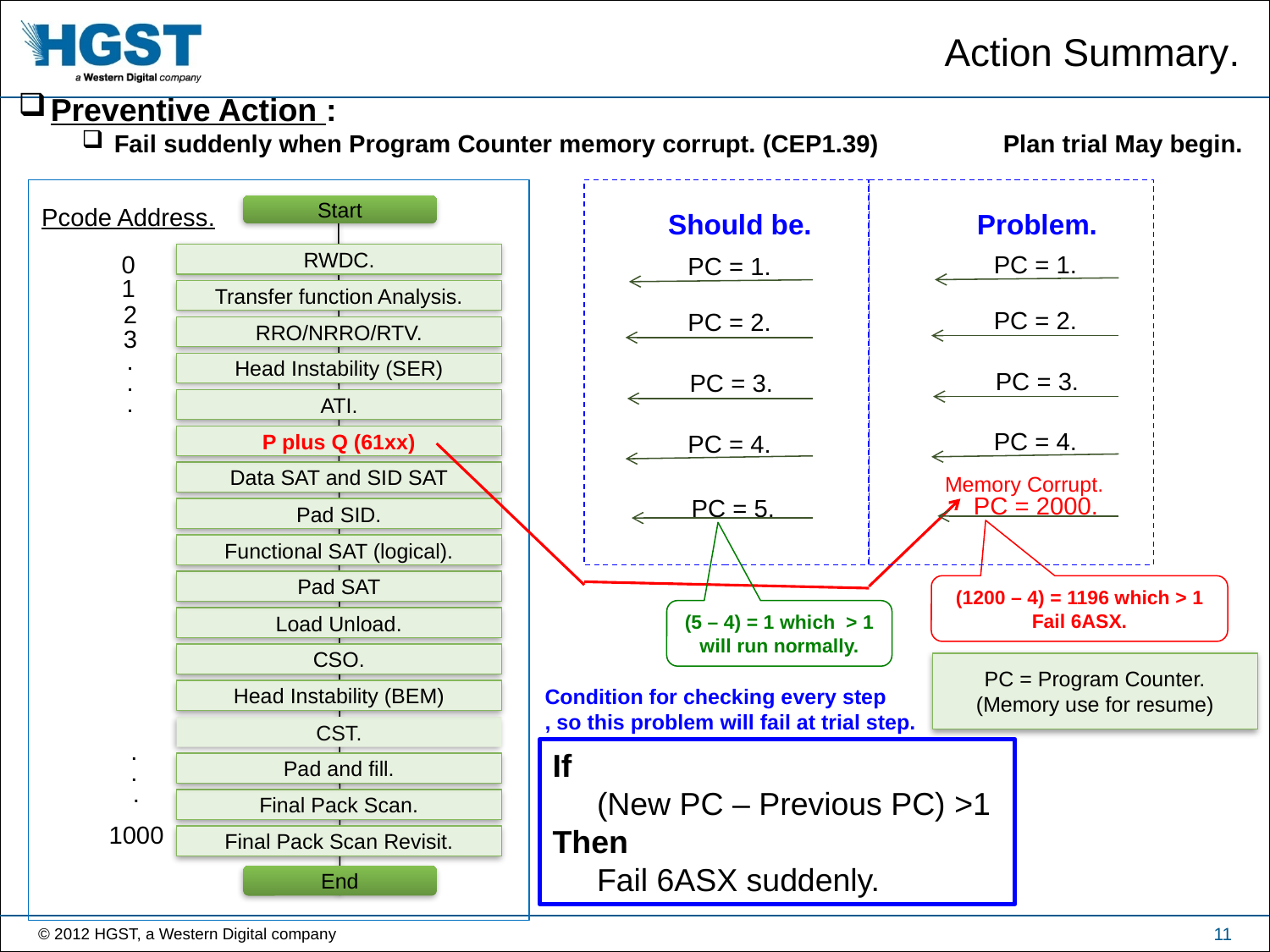

# Action Summary.
Preventive Action :
Fail suddenly when Program Counter memory corrupt. (CEP1.39)	Plan trial May begin.

Pcode Address.
Start
Should be.
Problem.
0
PC = 1.
RWDC.
PC = 1.
1
Transfer function Analysis.
2
PC = 2.
PC = 2.
RRO/NRRO/RTV.
3
.
Head Instability (SER)
PC = 3.
.
PC = 3.
.
ATI.
PC = 4.
PC = 4.
P plus Q (61xx)
Data SAT and SID SAT
Memory Corrupt.
PC = 2000.
PC = 5.
Pad SID.
Functional SAT (logical).
Pad SAT
(1200 – 4) = 1196 which > 1
Fail 6ASX.
(5 – 4) = 1 which  > 1
will run normally.
Load Unload.
CSO.
PC = Program Counter.
(Memory use for resume)
Condition for checking every step
, so this problem will fail at trial step.
Head Instability (BEM)
CST.
.
If
     (New PC – Previous PC) >1
Then
     Fail 6ASX suddenly.
.
Pad and fill.
.
Final Pack Scan.
1000
Final Pack Scan Revisit.
End
11